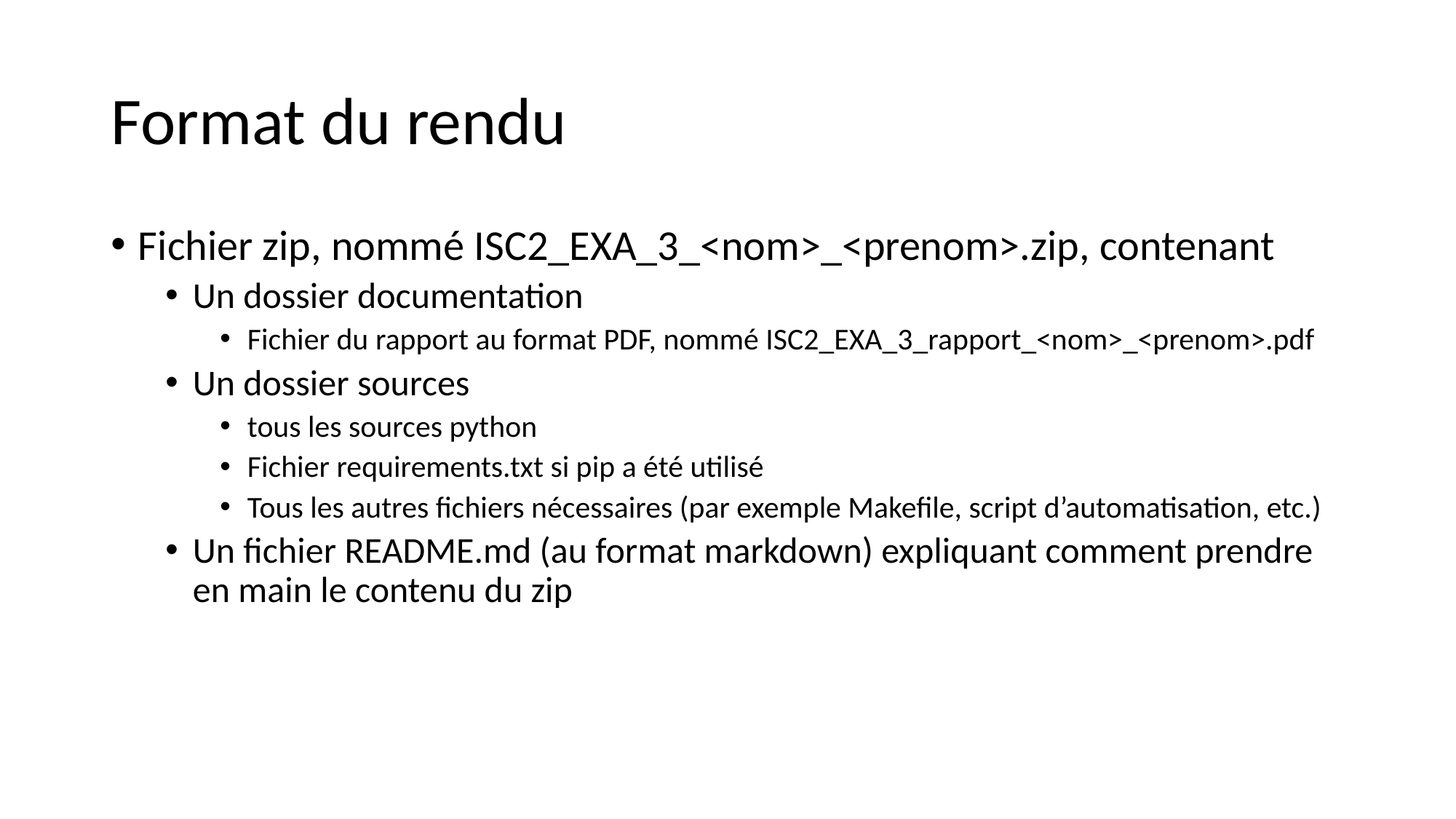

# Format du rendu
Fichier zip, nommé ISC2_EXA_3_<nom>_<prenom>.zip, contenant
Un dossier documentation
Fichier du rapport au format PDF, nommé ISC2_EXA_3_rapport_<nom>_<prenom>.pdf
Un dossier sources
tous les sources python
Fichier requirements.txt si pip a été utilisé
Tous les autres fichiers nécessaires (par exemple Makefile, script d’automatisation, etc.)
Un fichier README.md (au format markdown) expliquant comment prendre en main le contenu du zip